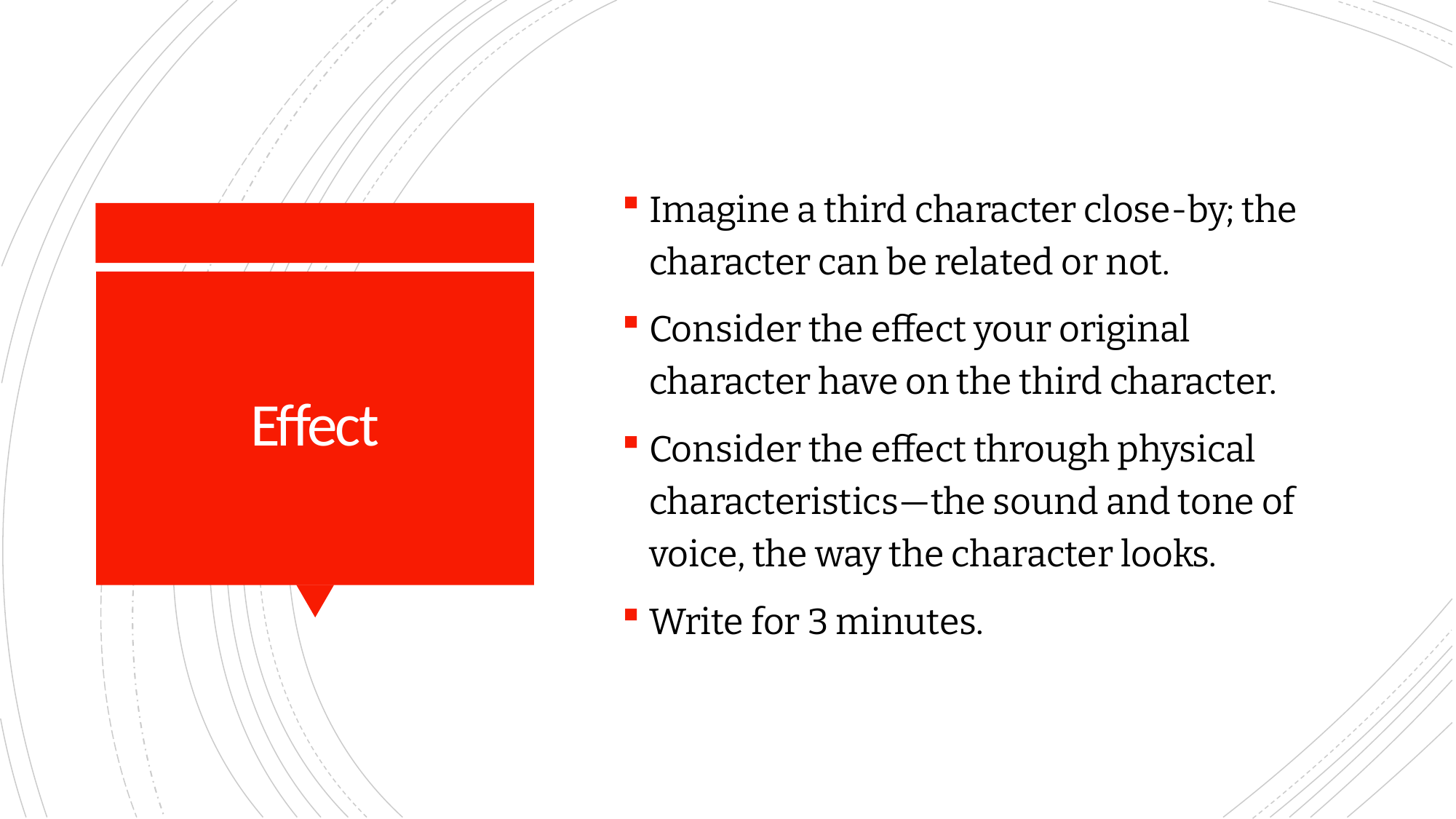

Imagine a third character close-by; the character can be related or not.
Consider the effect your original character have on the third character.
Consider the effect through physical characteristics—the sound and tone of voice, the way the character looks.
Write for 3 minutes.
# Effect